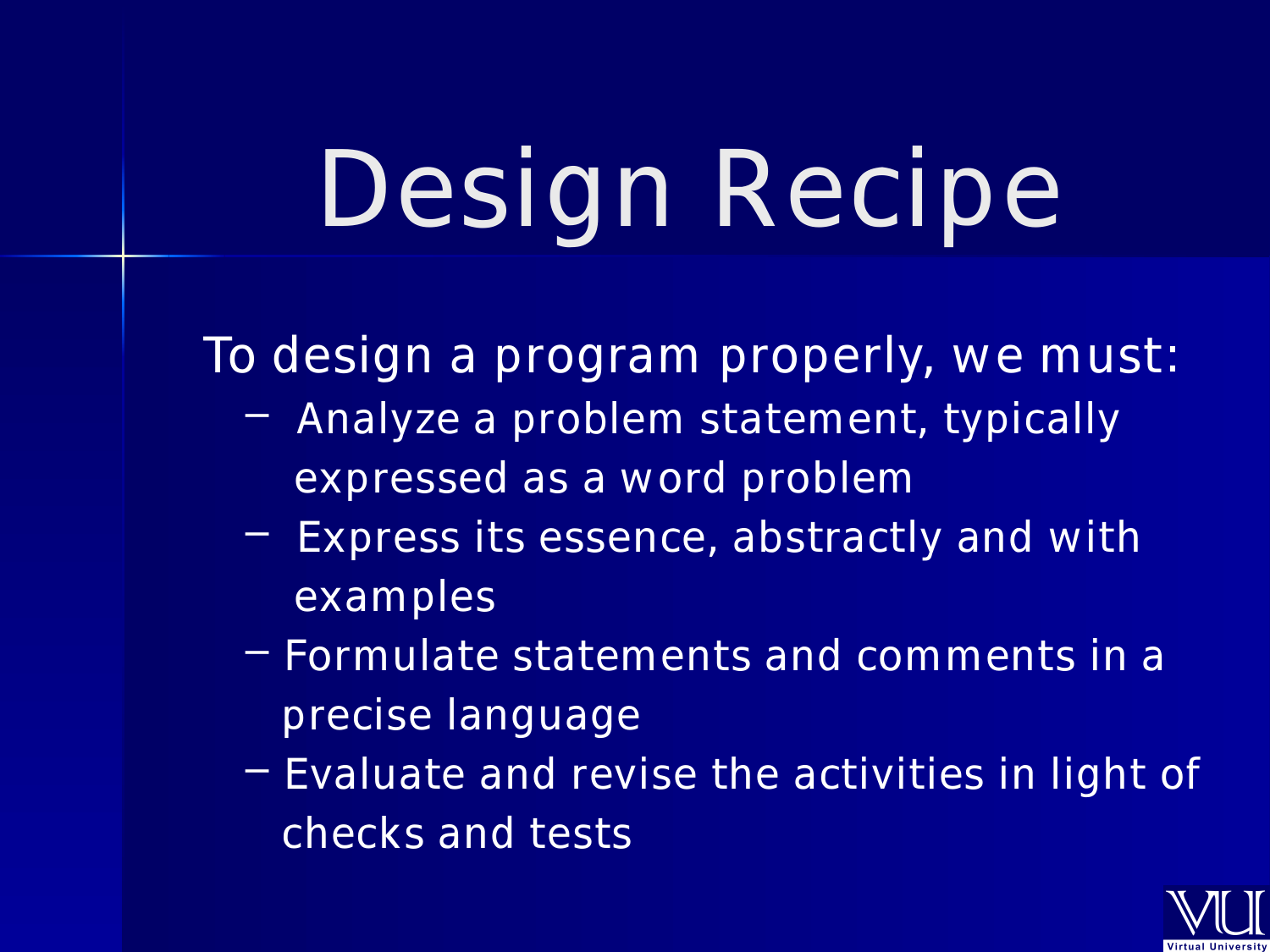

# Design Recipe
To design a program properly, we must:
 Analyze a problem statement, typically
    expressed as a word problem
 Express its essence, abstractly and with
    examples
Formulate statements and comments in a
   precise language
Evaluate and revise the activities in light of
   checks and tests